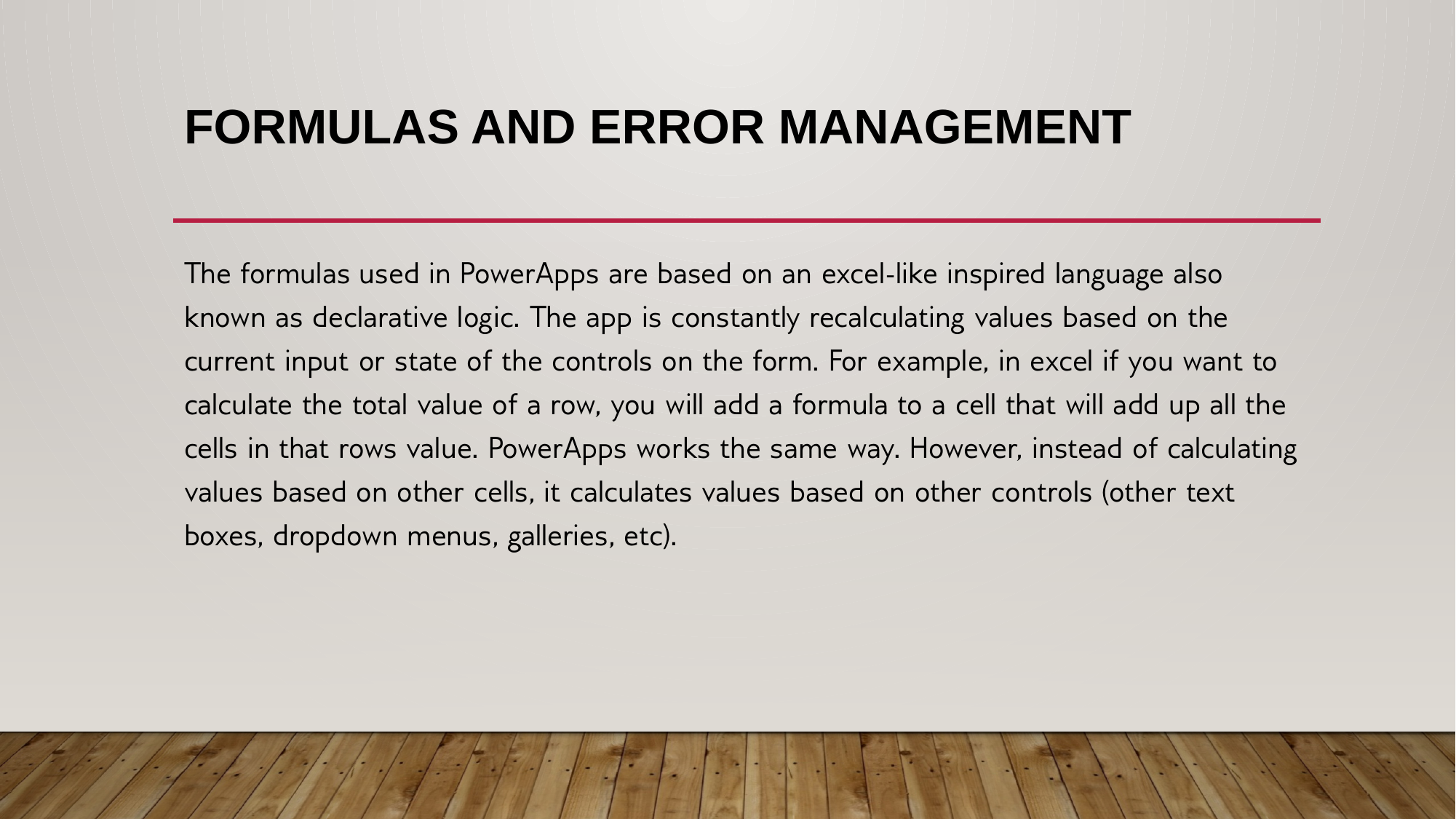

# Formulas and Error Management
The formulas used in PowerApps are based on an excel-like inspired language also known as declarative logic. The app is constantly recalculating values based on the current input or state of the controls on the form. For example, in excel if you want to calculate the total value of a row, you will add a formula to a cell that will add up all the cells in that rows value. PowerApps works the same way. However, instead of calculating values based on other cells, it calculates values based on other controls (other text boxes, dropdown menus, galleries, etc).